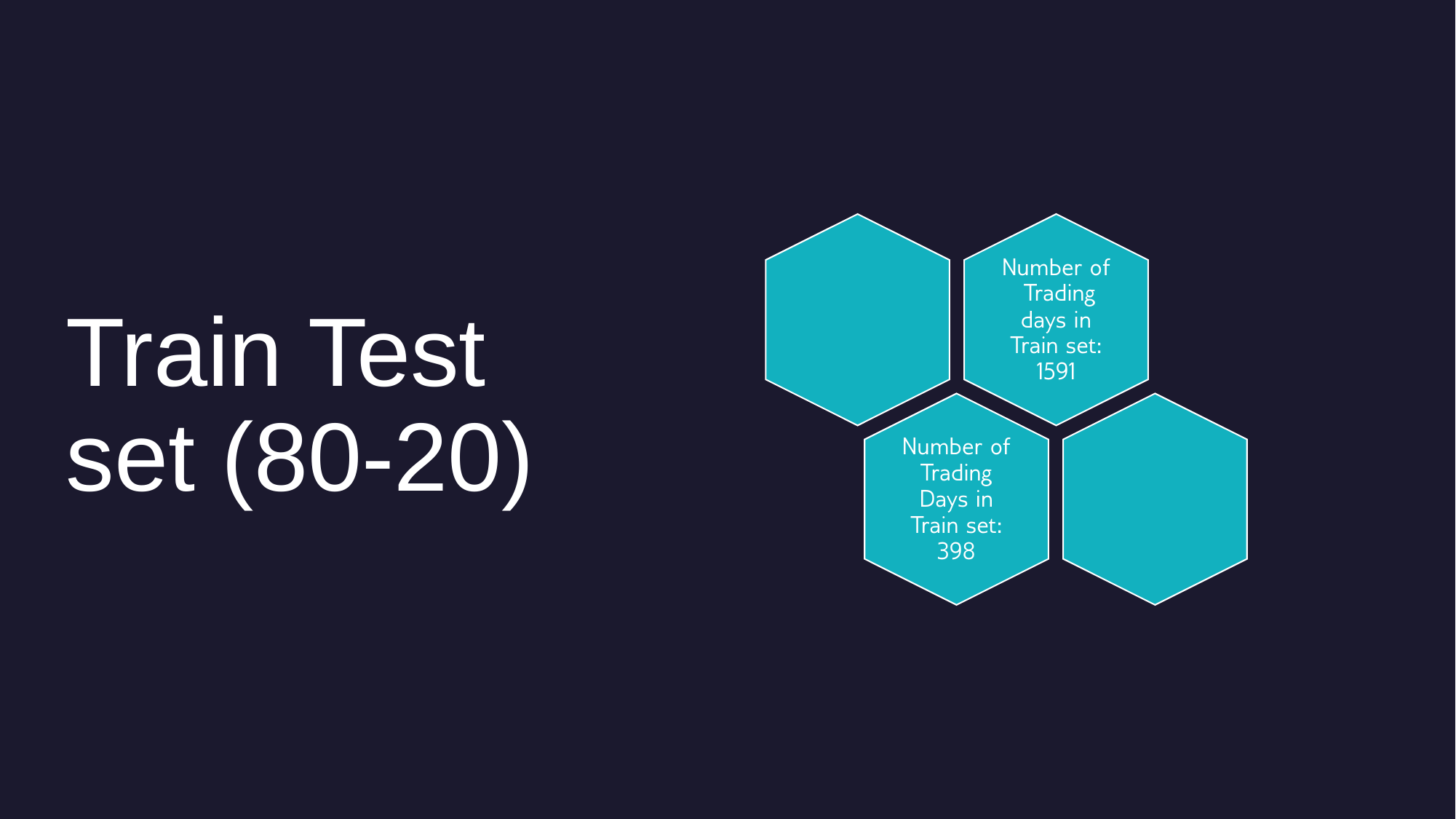

Number of  Trading days in Train set: 1591

Number of Trading Days in Train set: 398

# Train Test set (80-20)